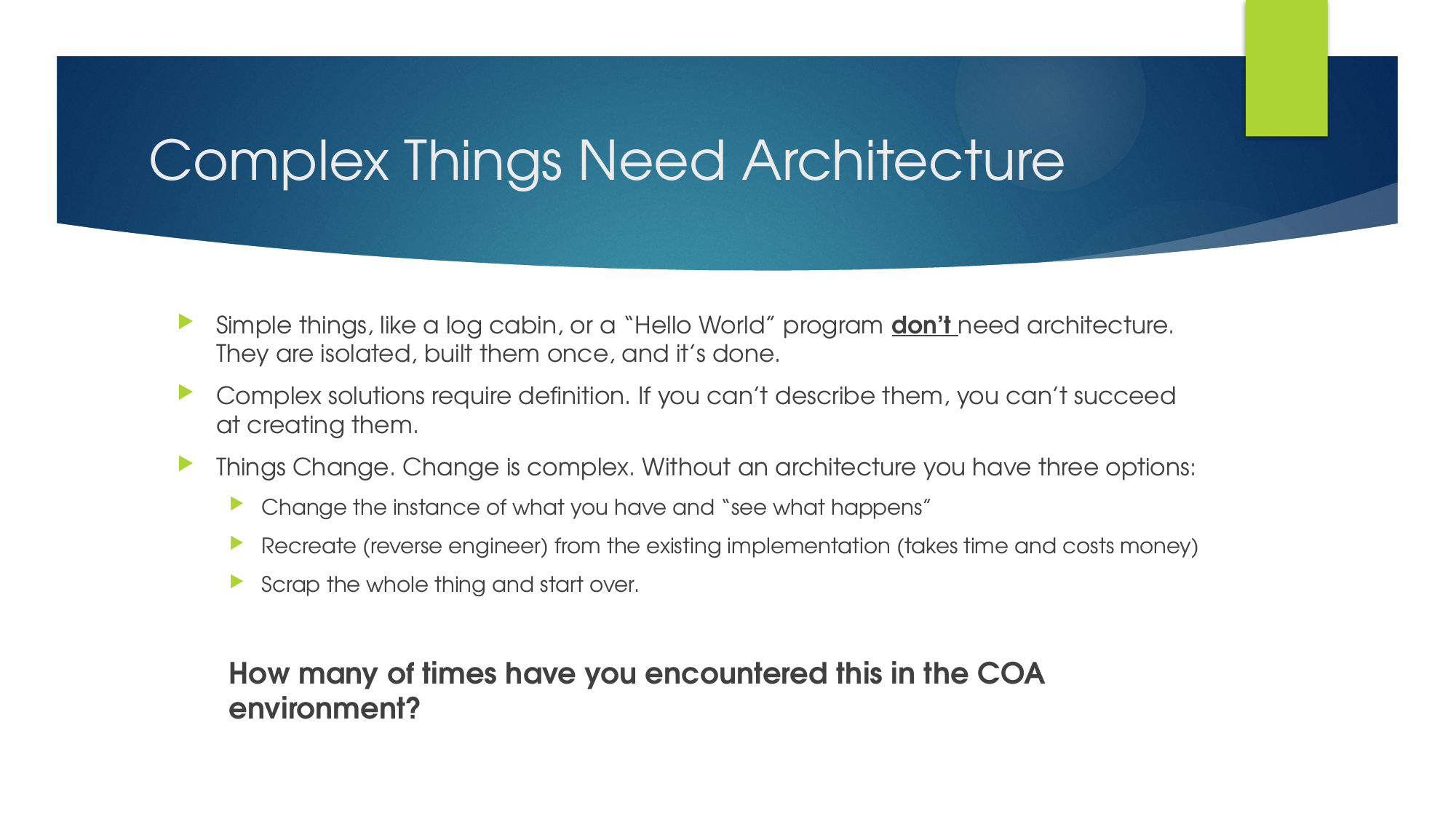

# Complex Things Need Architecture
Simple things, like a log cabin, or a “Hello World” program don’t need architecture. They are isolated, built them once, and it’s done.
Complex solutions require definition. If you can’t describe them, you can’t succeed at creating them.
Things Change. Change is complex. Without an architecture you have three options:
Change the instance of what you have and “see what happens”
Recreate (reverse engineer) from the existing implementation (takes time and costs money)
Scrap the whole thing and start over.

How many of times have you encountered this in the COA environment?